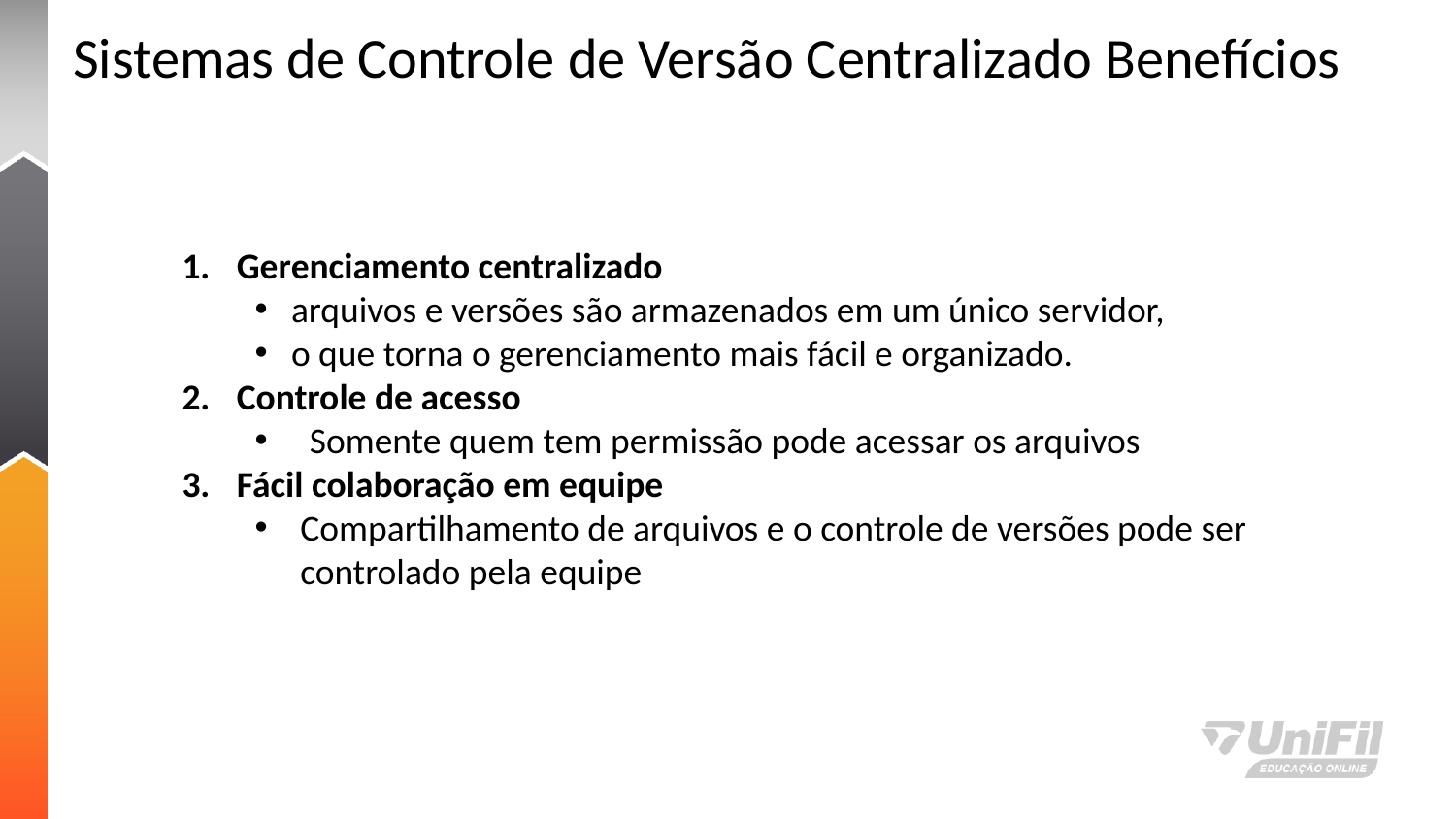

# Sistemas de Controle de Versão Centralizado Benefícios

Gerenciamento centralizado
arquivos e versões são armazenados em um único servidor,
o que torna o gerenciamento mais fácil e organizado.
Controle de acesso
Somente quem tem permissão pode acessar os arquivos
Fácil colaboração em equipe
Compartilhamento de arquivos e o controle de versões pode ser controlado pela equipe

02/05/2022
Aula 1
16